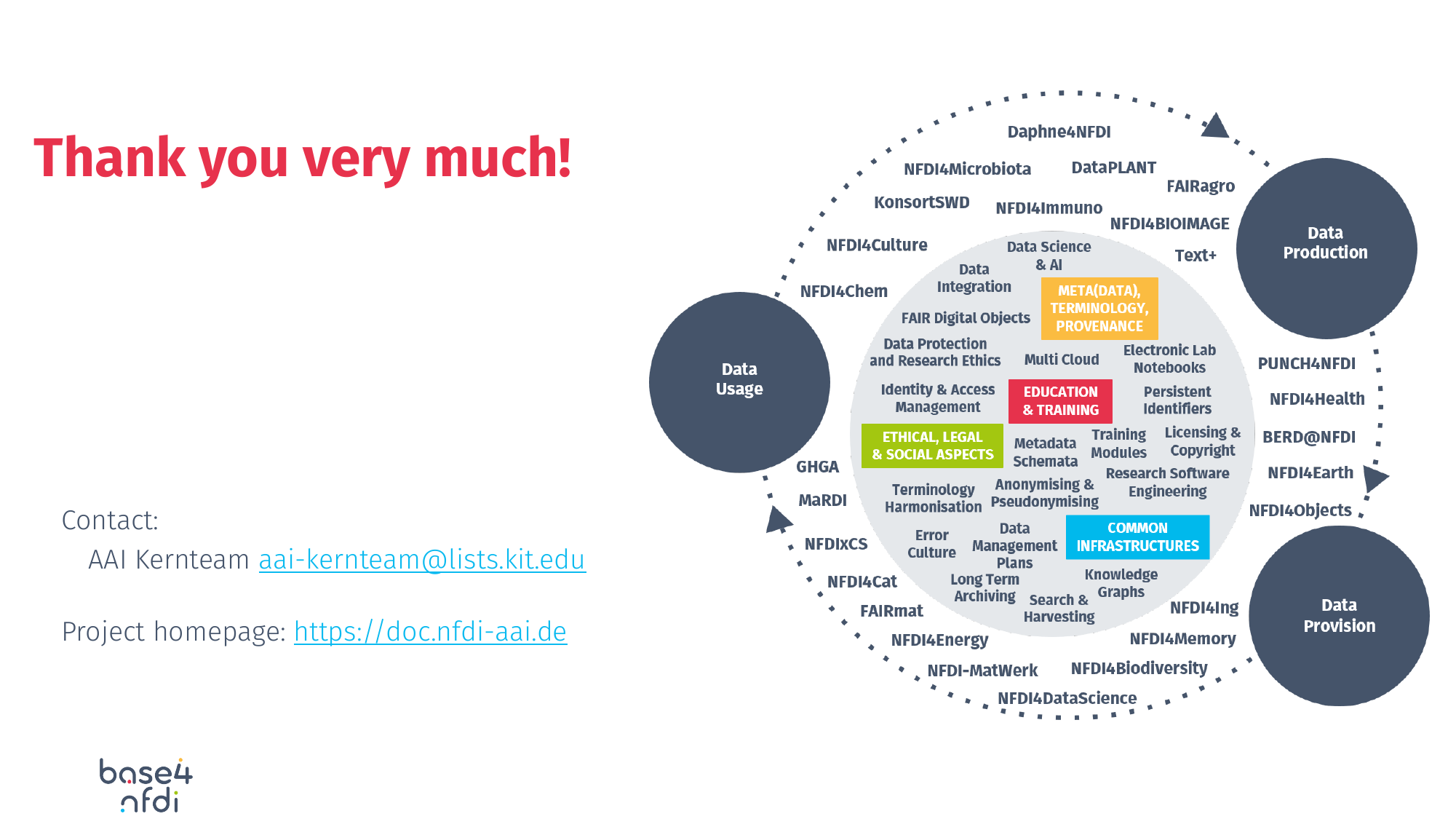

# Thank you very much!
Contact:
AAI Kernteam aai-kernteam@lists.kit.edu
Project homepage: https://doc.nfdi-aai.de